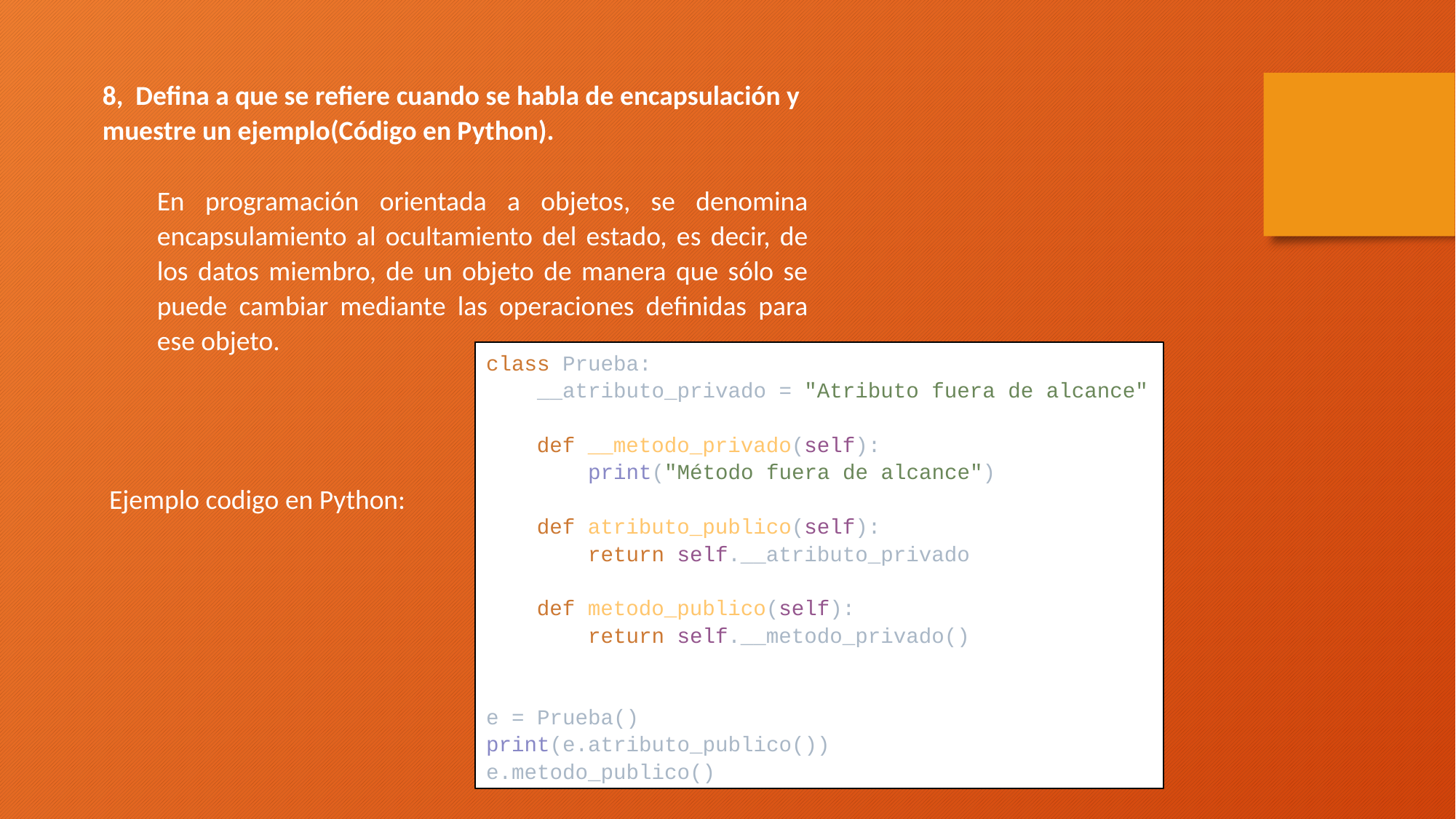

8,  Defina a que se refiere cuando se habla de encapsulación y muestre un ejemplo(Código en Python).

En programación orientada a objetos, se denomina encapsulamiento al ocultamiento del estado, es decir, de los datos miembro, de un objeto de manera que sólo se puede cambiar mediante las operaciones definidas para ese objeto.
class Prueba:
    __atributo_privado = "Atributo fuera de alcance"
    def __metodo_privado(self):
        print("Método fuera de alcance")
    def atributo_publico(self):
        return self.__atributo_privado
    def metodo_publico(self):
        return self.__metodo_privado()
e = Prueba()
print(e.atributo_publico())
e.metodo_publico()
Ejemplo codigo en Python: